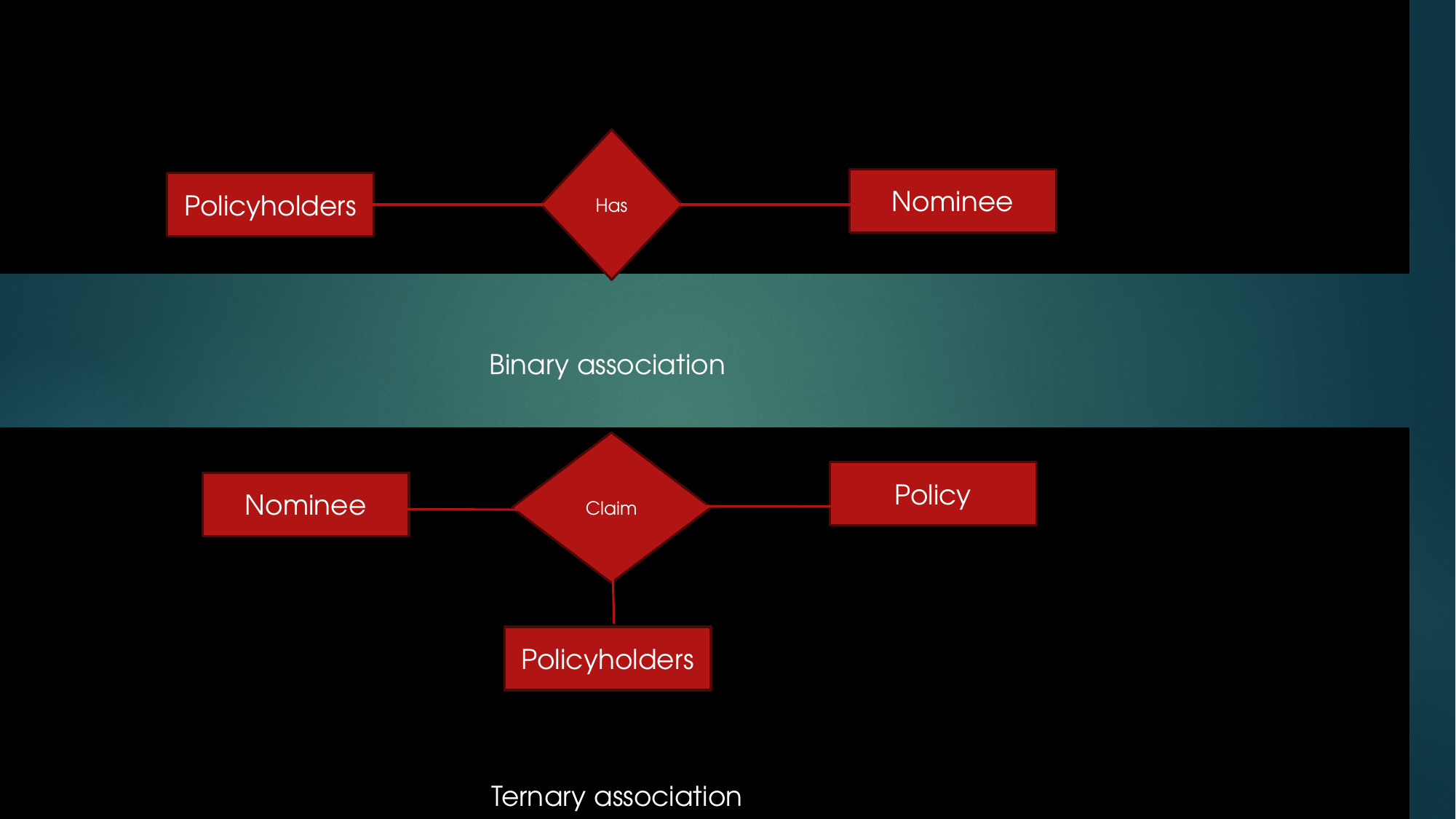

#
Has
Nominee
Policyholders
Binary association

Claim
Policy
Nominee
Policyholders
Ternary association